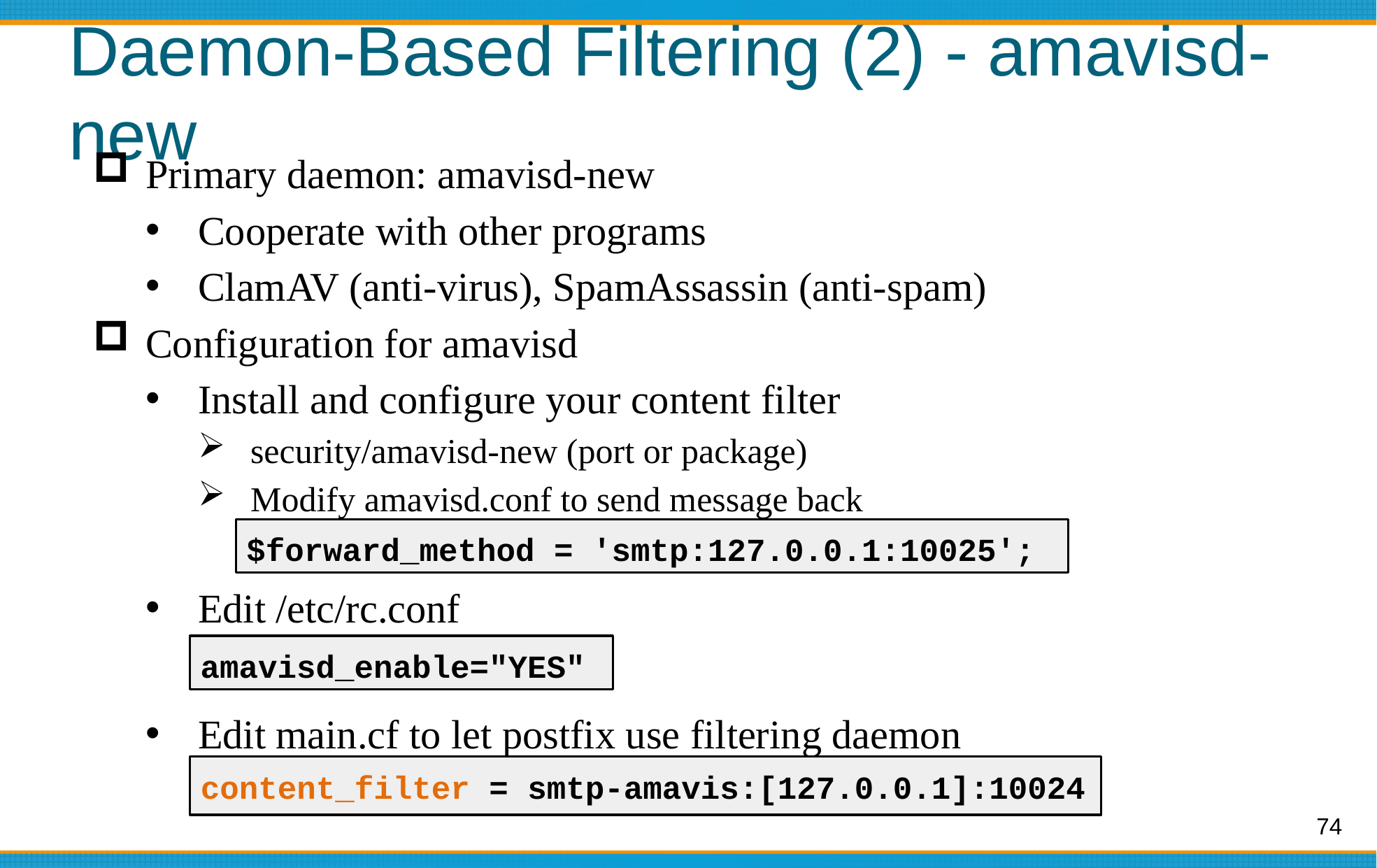

# Daemon-Based Filtering (2) - amavisd-new
Primary daemon: amavisd-new
Cooperate with other programs
ClamAV (anti-virus), SpamAssassin (anti-spam)
Configuration for amavisd
Install and configure your content filter
security/amavisd-new (port or package)
Modify amavisd.conf to send message back

Edit /etc/rc.conf

Edit main.cf to let postfix use filtering daemon

$forward_method = 'smtp:127.0.0.1:10025';
amavisd_enable="YES"
content_filter = smtp-amavis:[127.0.0.1]:10024
74